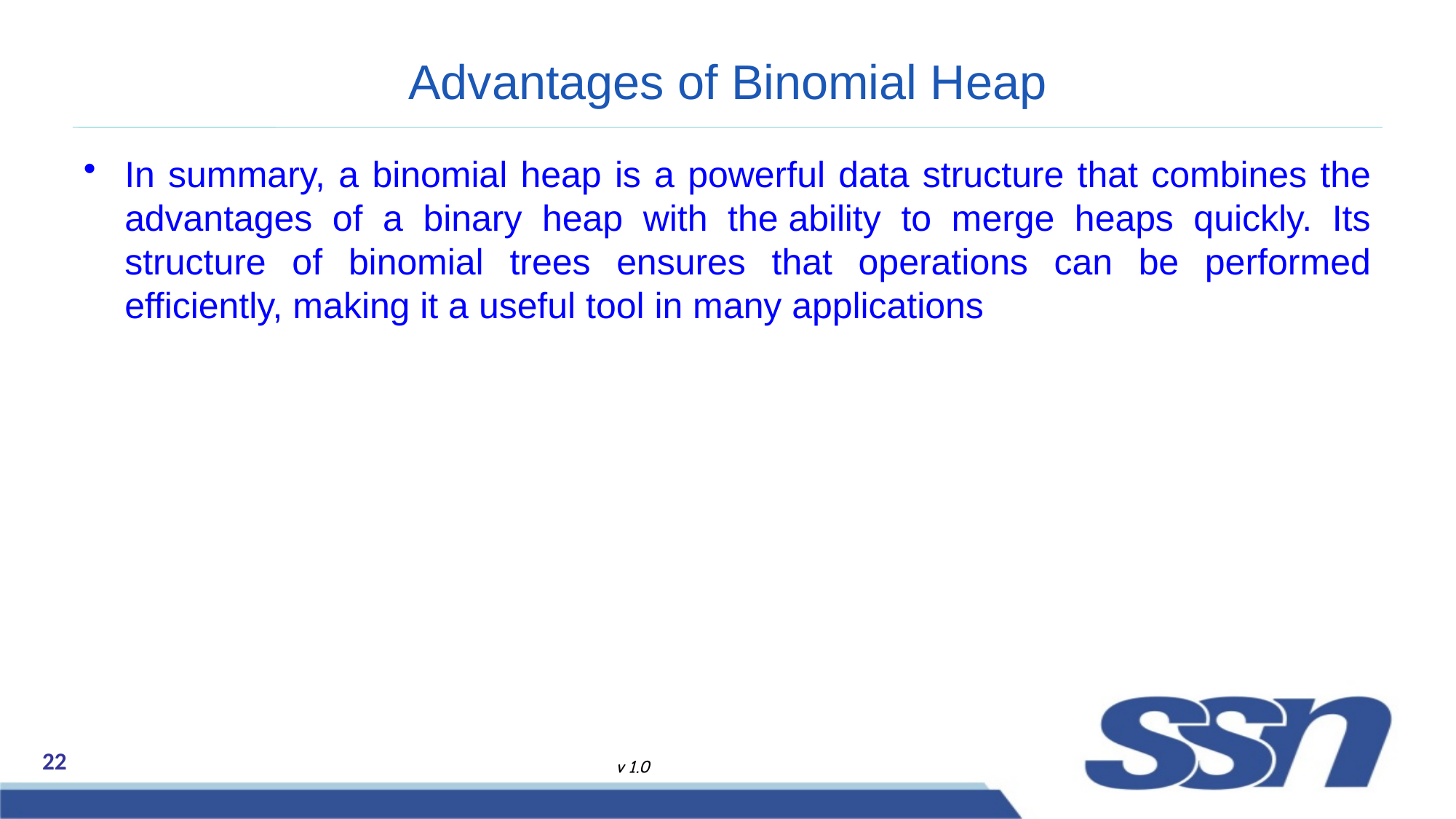

# Advantages of Binomial Heap
In summary, a binomial heap is a powerful data structure that combines the advantages of a binary heap with the ability to merge heaps quickly. Its structure of binomial trees ensures that operations can be performed efficiently, making it a useful tool in many applications